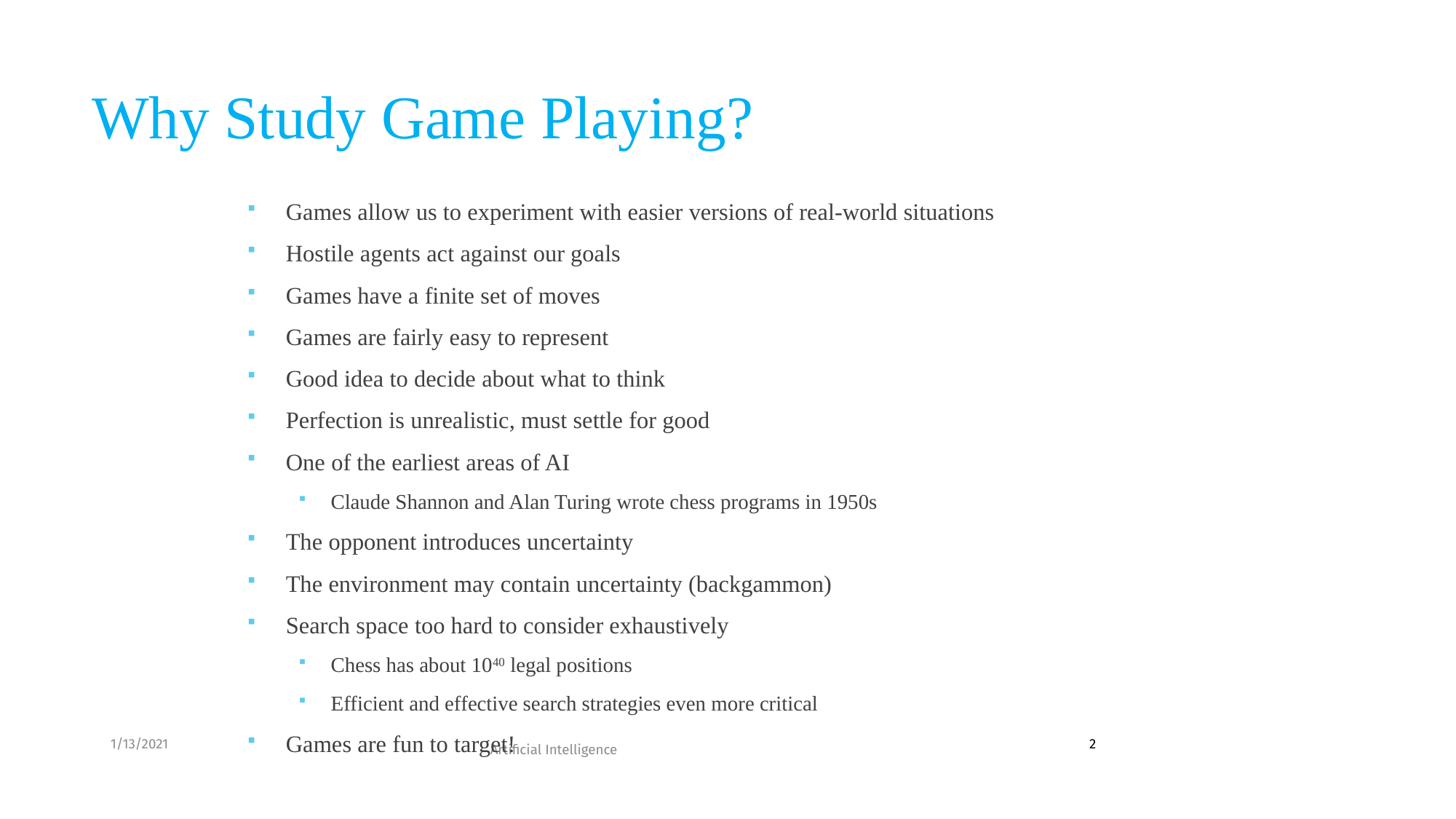

# Why Study Game Playing?
Games allow us to experiment with easier versions of real-world situations
Hostile agents act against our goals
Games have a finite set of moves
Games are fairly easy to represent
Good idea to decide about what to think
Perfection is unrealistic, must settle for good
One of the earliest areas of AI
Claude Shannon and Alan Turing wrote chess programs in 1950s
The opponent introduces uncertainty
The environment may contain uncertainty (backgammon)
Search space too hard to consider exhaustively
Chess has about 1040 legal positions
Efficient and effective search strategies even more critical
Games are fun to target!
1/13/2021
2
Artificial Intelligence